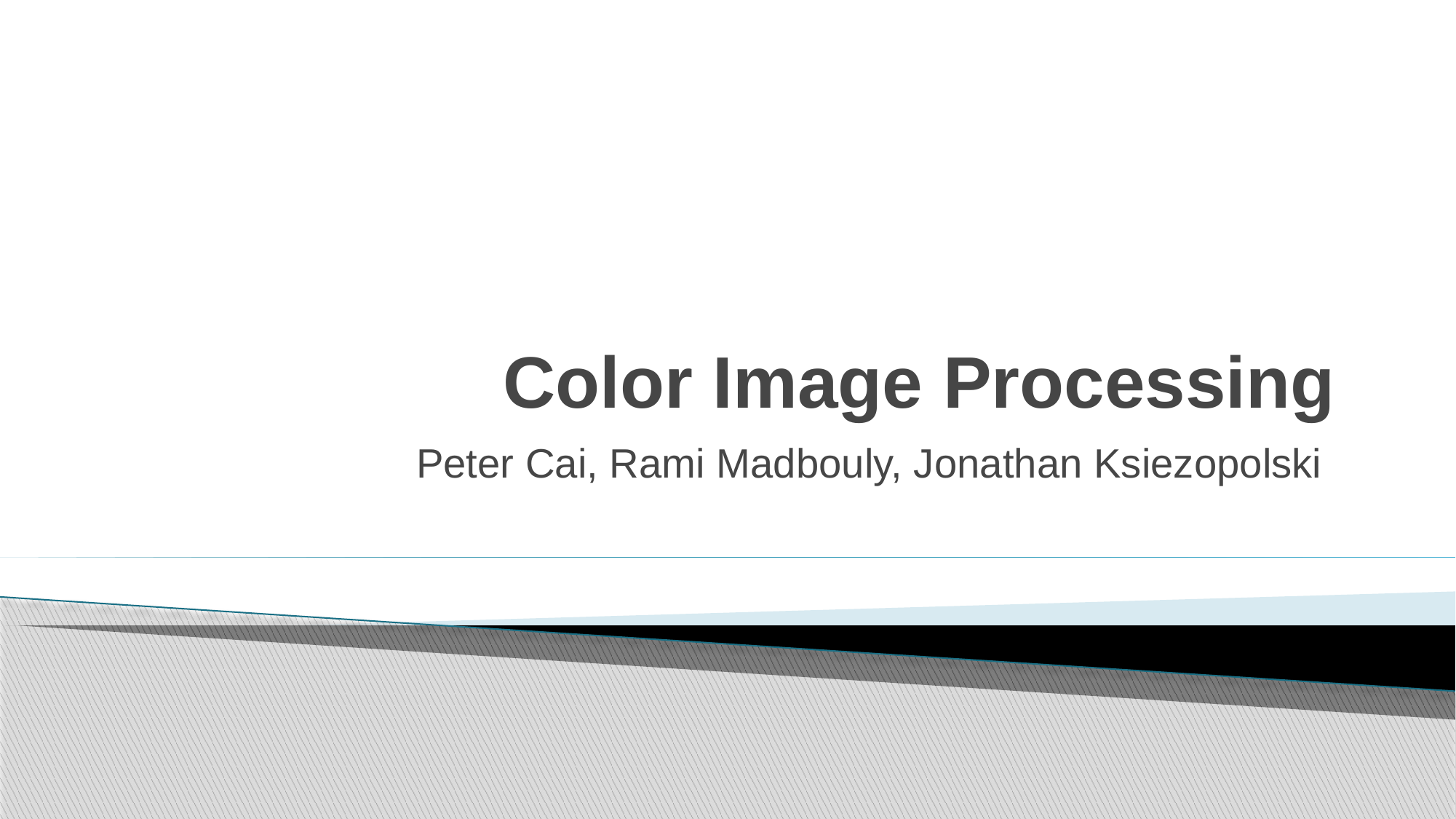

# Color Image Processing
Peter Cai, Rami Madbouly, Jonathan Ksiezopolski